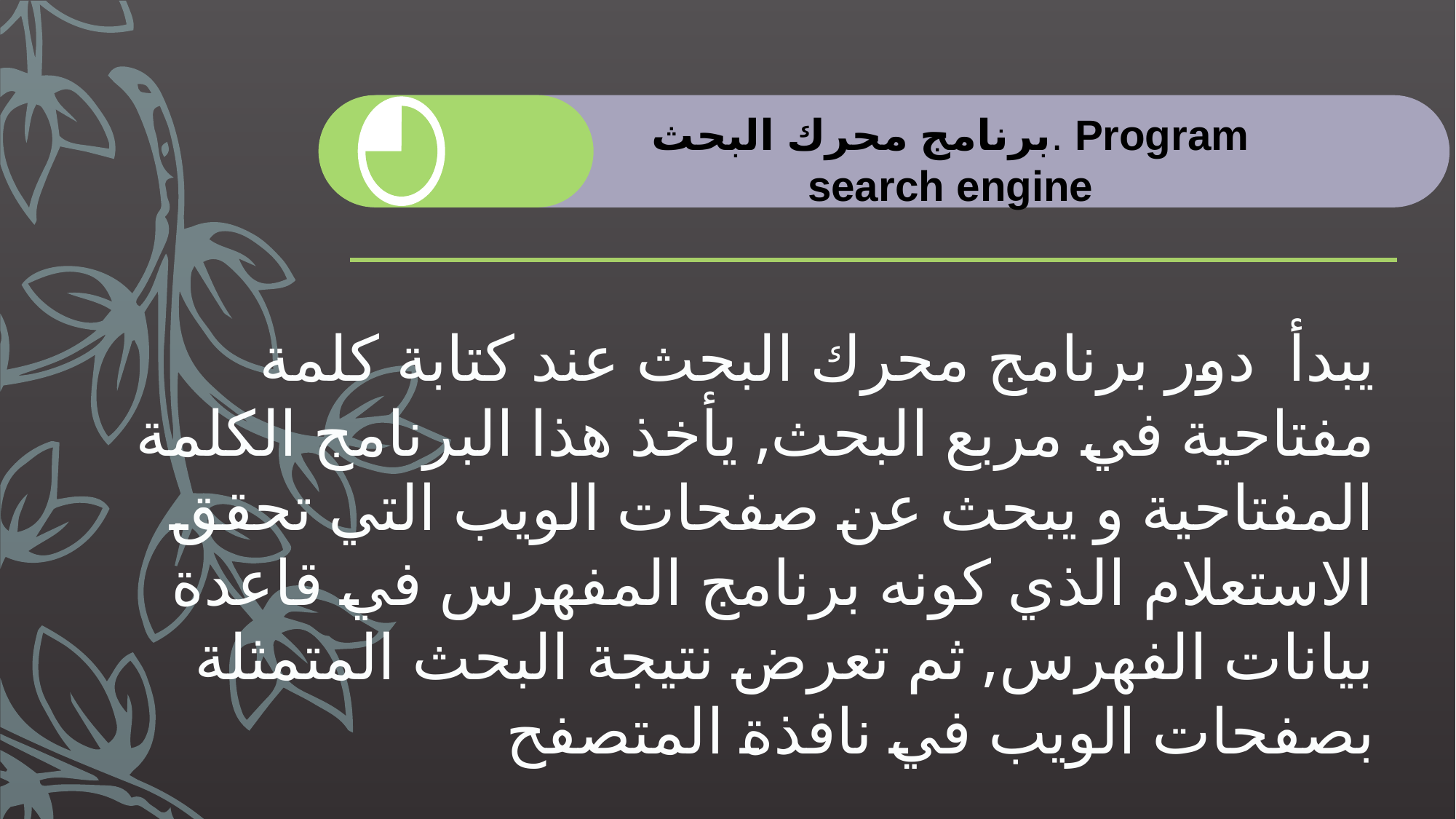

برنامج محرك البحث. Program search engine
# يبدأ  دور برنامج محرك البحث عند كتابة كلمة مفتاحية في مربع البحث, يأخذ هذا البرنامج الكلمة المفتاحية و يبحث عن صفحات الويب التي تحقق الاستعلام الذي كونه برنامج المفهرس في قاعدة بيانات الفهرس, ثم تعرض نتيجة البحث المتمثلة بصفحات الويب في نافذة المتصفح